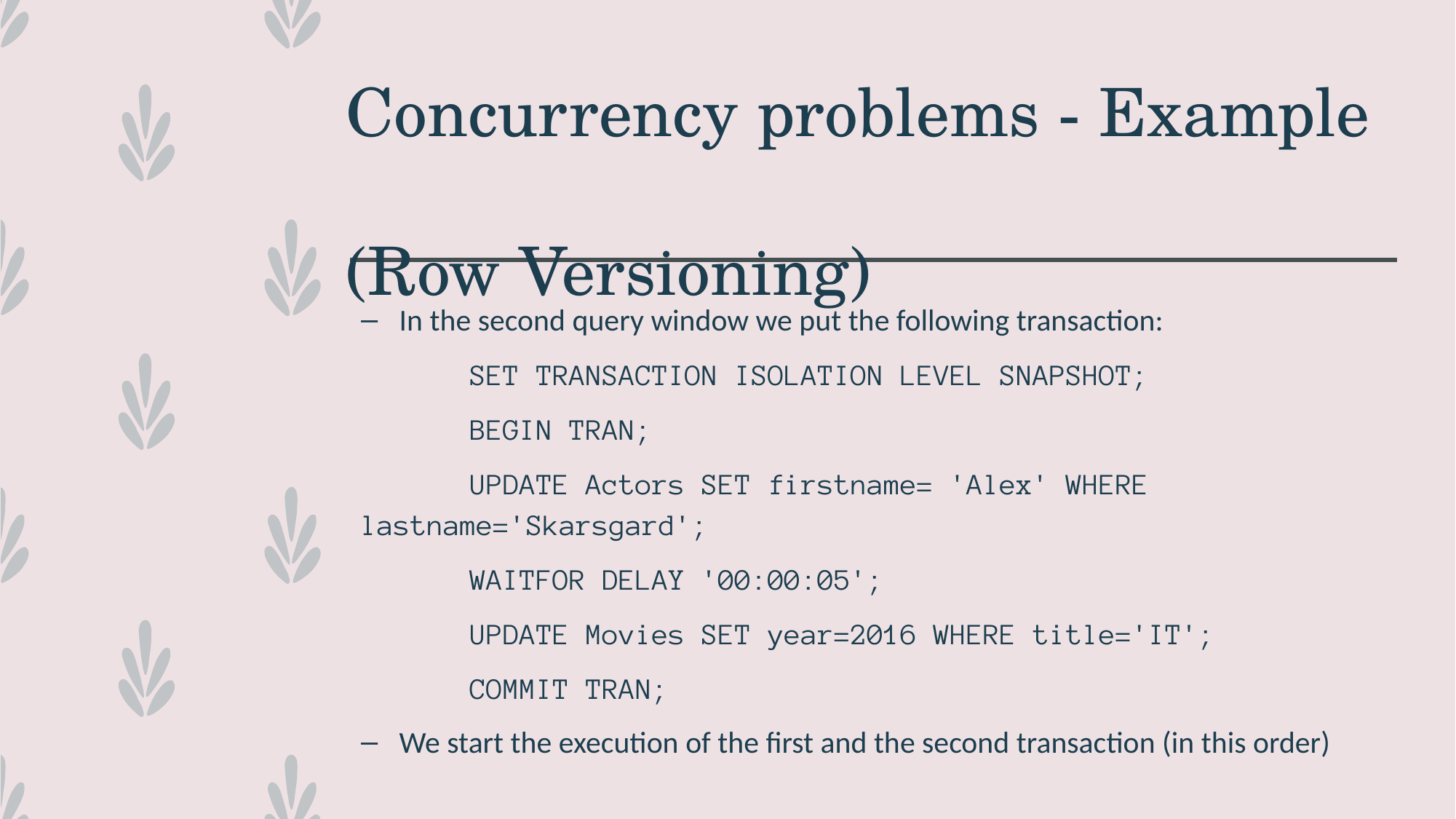

# Concurrency problems - Example (Row Versioning)
In the second query window we put the following transaction:
	SET TRANSACTION ISOLATION LEVEL SNAPSHOT;
	BEGIN TRAN;
	UPDATE Actors SET firstname= 'Alex' WHERE 	lastname='Skarsgard';
	WAITFOR DELAY '00:00:05';
	UPDATE Movies SET year=2016 WHERE title='IT';
	COMMIT TRAN;
We start the execution of the first and the second transaction (in this order)